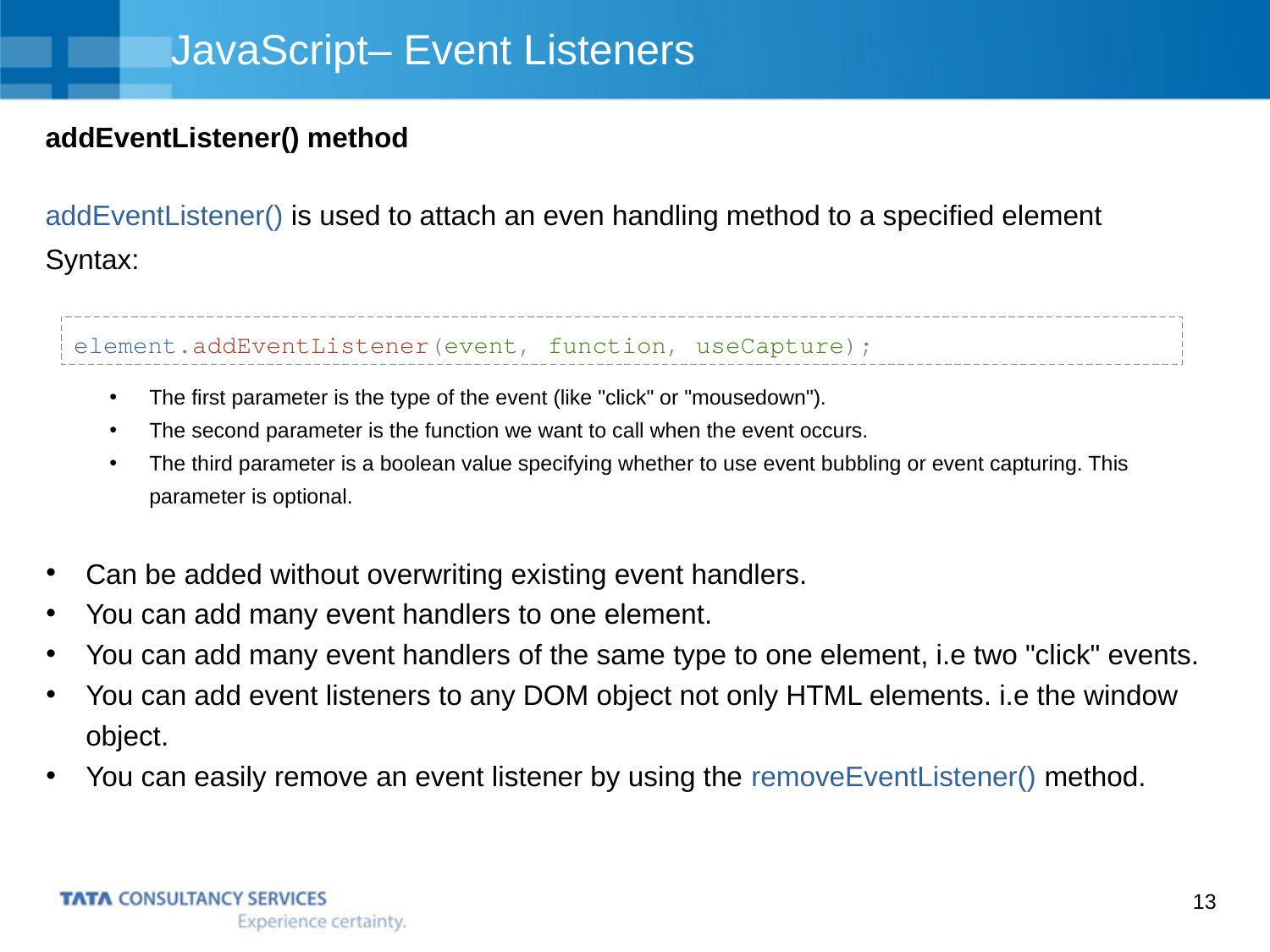

# JavaScript– Event Listeners
addEventListener() method

addEventListener() is used to attach an even handling method to a specified element
Syntax:
element.addEventListener(event, function, useCapture);
The first parameter is the type of the event (like "click" or "mousedown").
The second parameter is the function we want to call when the event occurs.
The third parameter is a boolean value specifying whether to use event bubbling or event capturing. This parameter is optional.

Can be added without overwriting existing event handlers.
You can add many event handlers to one element.
You can add many event handlers of the same type to one element, i.e two "click" events.
You can add event listeners to any DOM object not only HTML elements. i.e the window object.
You can easily remove an event listener by using the removeEventListener() method.